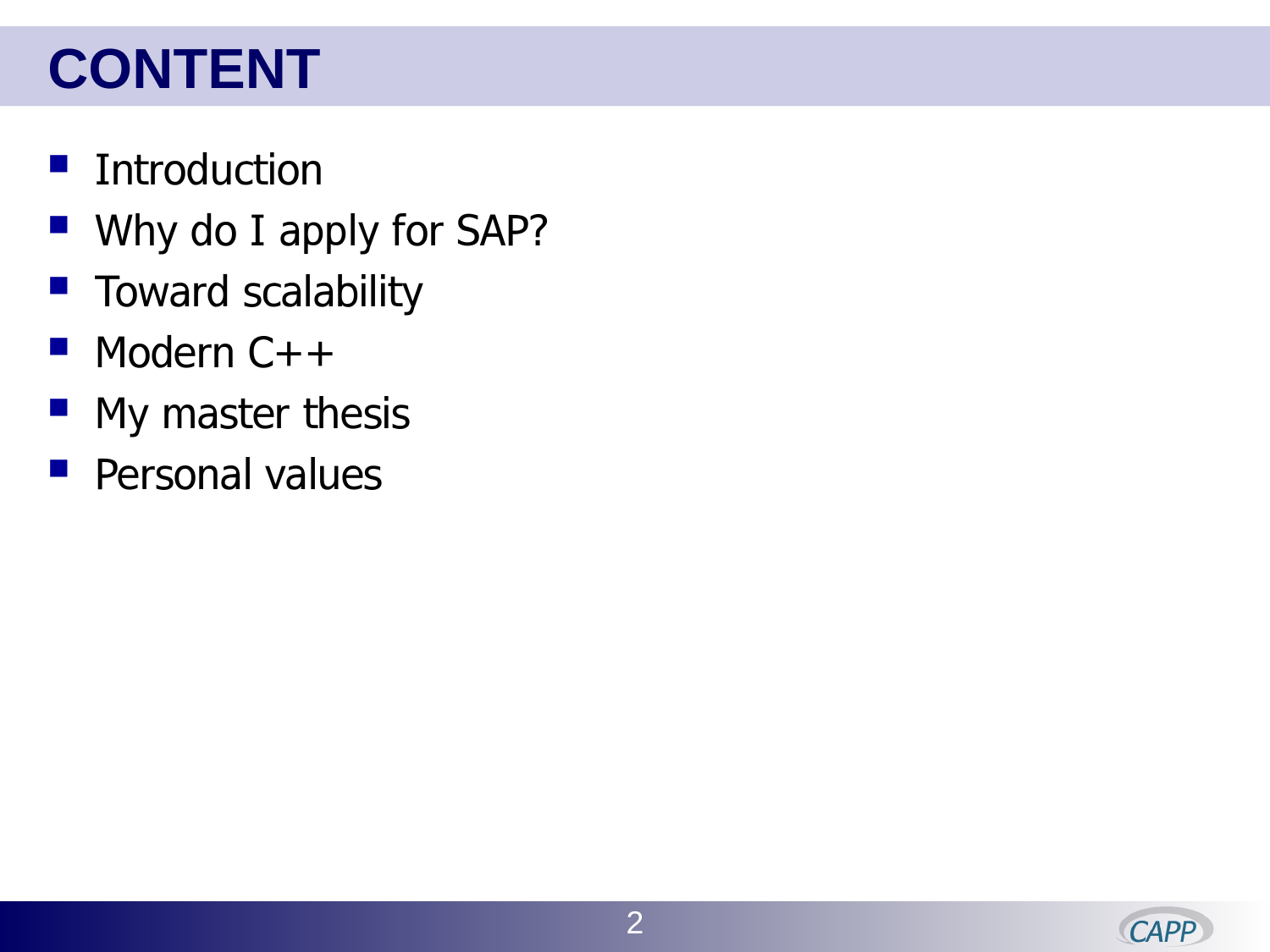

# Content
Introduction
Why do I apply for SAP?
Toward scalability
Modern C++
My master thesis
Personal values